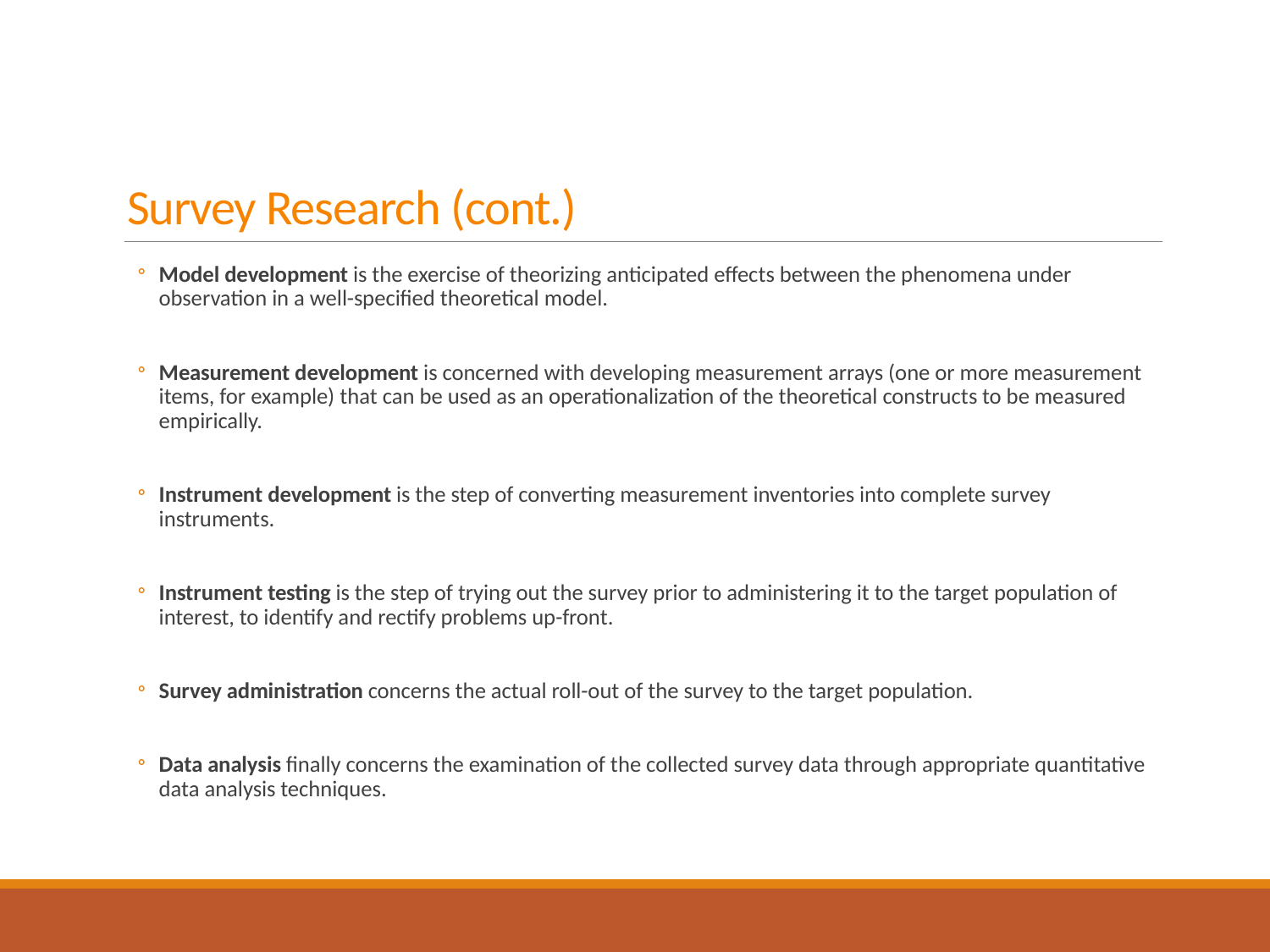

# Survey Research (cont.)
Model development is the exercise of theorizing anticipated effects between the phenomena under observation in a well-speciﬁed theoretical model.

Measurement development is concerned with developing measurement arrays (one or more measurement items, for example) that can be used as an operationalization of the theoretical constructs to be measured empirically.

Instrument development is the step of converting measurement inventories into complete survey instruments.

Instrument testing is the step of trying out the survey prior to administering it to the target population of interest, to identify and rectify problems up-front.

Survey administration concerns the actual roll-out of the survey to the target population.

Data analysis ﬁnally concerns the examination of the collected survey data through appropriate quantitative data analysis techniques.